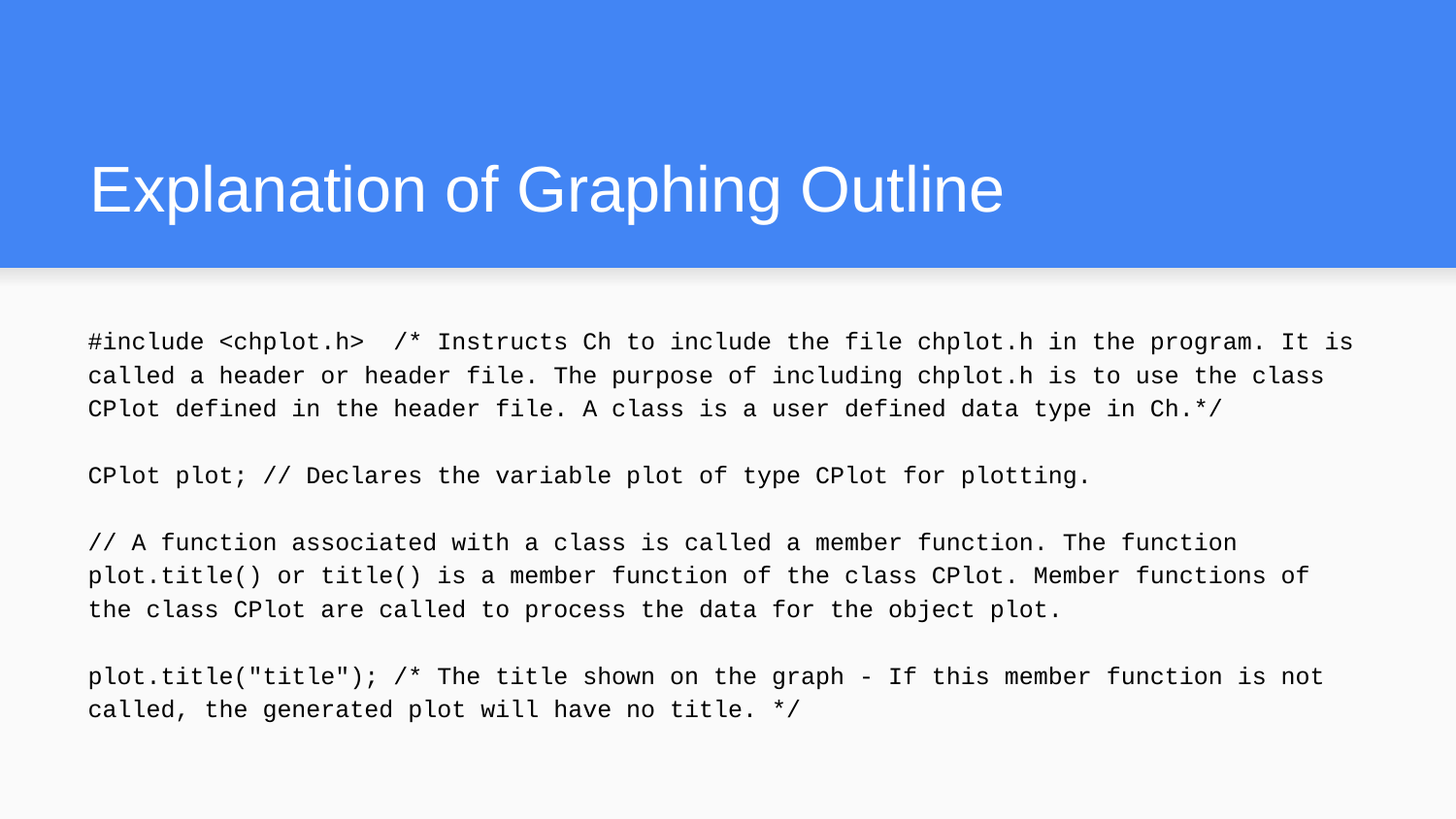

# Explanation of Graphing Outline
#include <chplot.h>  /* Instructs Ch to include the file chplot.h in the program. It is called a header or header file. The purpose of including chplot.h is to use the class CPlot defined in the header file. A class is a user defined data type in Ch.*/

CPlot plot; // Declares the variable plot of type CPlot for plotting.

// A function associated with a class is called a member function. The function plot.title() or title() is a member function of the class CPlot. Member functions of the class CPlot are called to process the data for the object plot.

plot.title("title"); /* The title shown on the graph - If this member function is not called, the generated plot will have no title. */